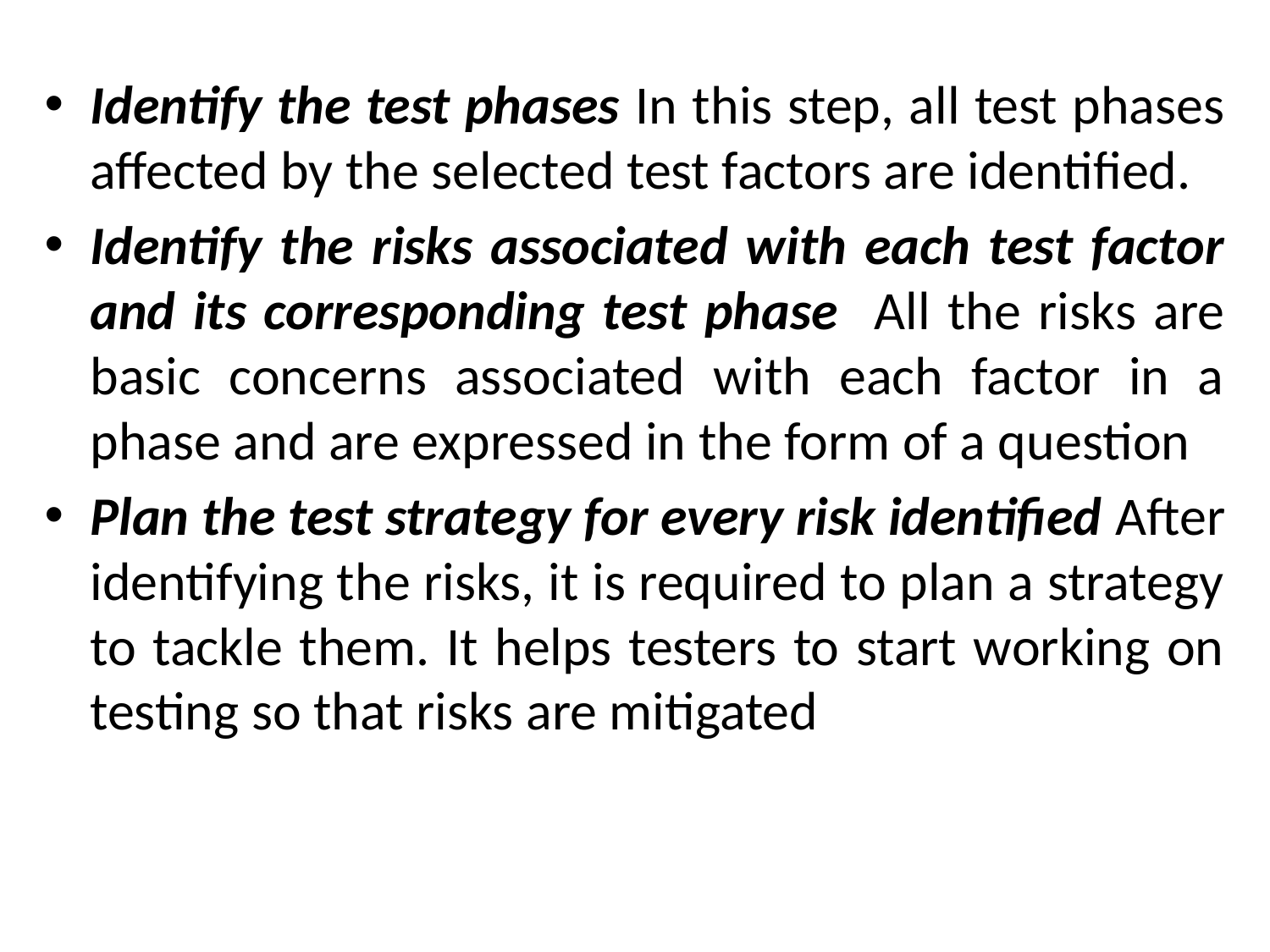

Identify the test phases In this step, all test phases affected by the selected test factors are identified.
Identify the risks associated with each test factor and its corresponding test phase  All the risks are basic concerns associated with each factor in a phase and are expressed in the form of a question
Plan the test strategy for every risk identified After identifying the risks, it is required to plan a strategy to tackle them. It helps testers to start working on testing so that risks are mitigated